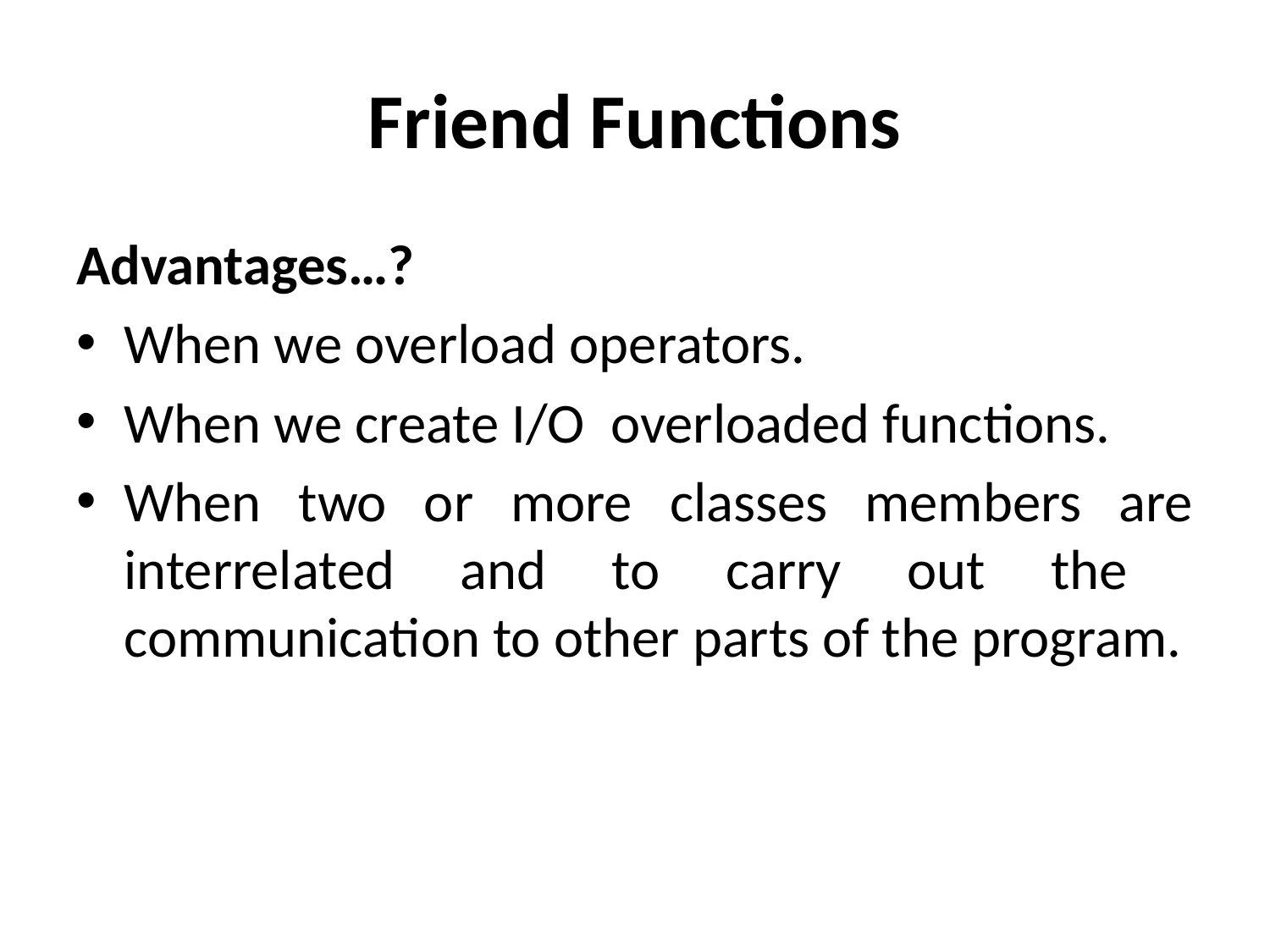

# Friend Functions
Advantages…?
When we overload operators.
When we create I/O  overloaded functions.
When two or more classes members are interrelated and to carry out the  communication to other parts of the program.